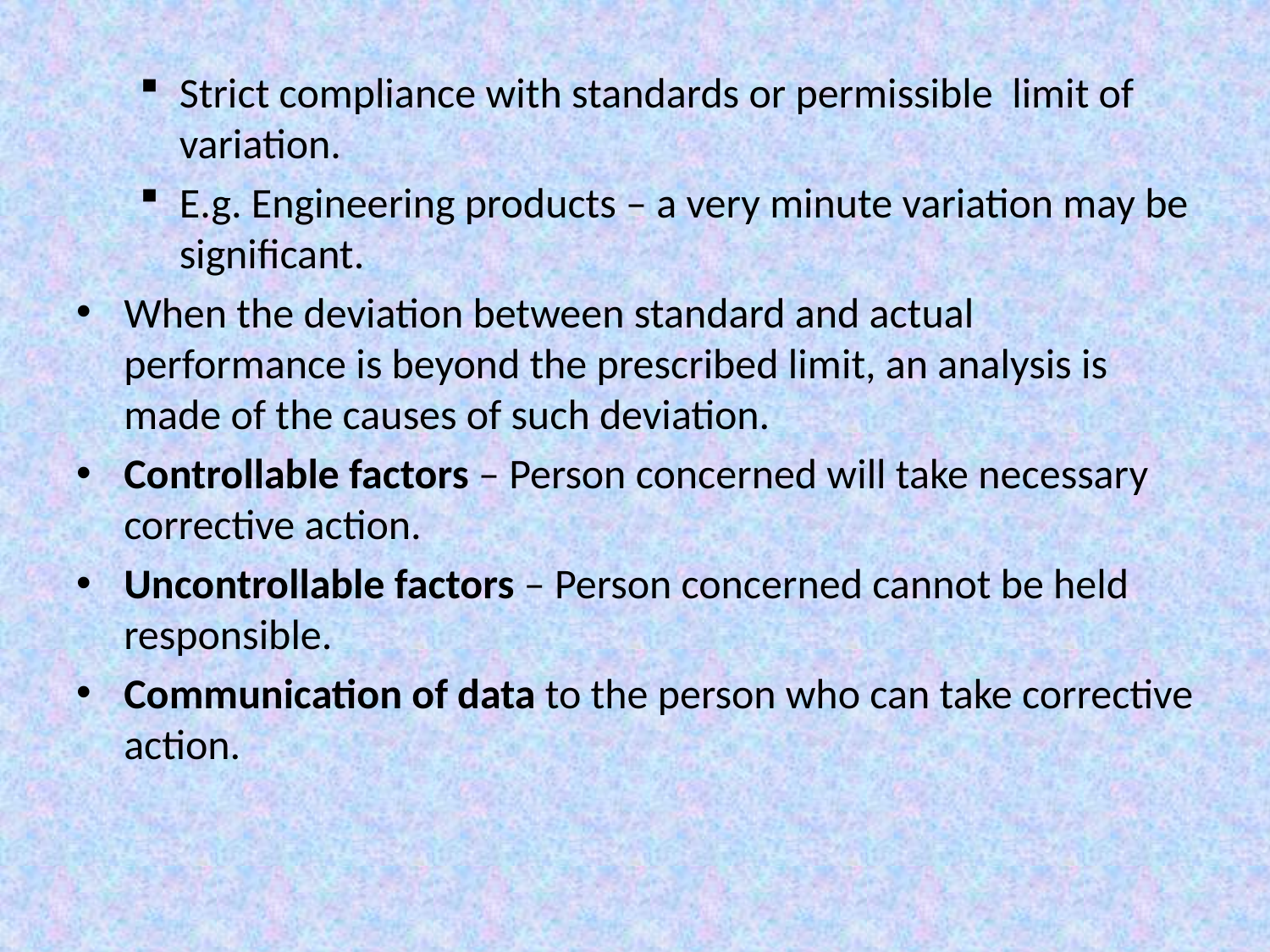

Strict compliance with standards or permissible  limit of variation.
E.g. Engineering products – a very minute variation may be significant.
When the deviation between standard and actual performance is beyond the prescribed limit, an analysis is made of the causes of such deviation.
Controllable factors – Person concerned will take necessary corrective action.
Uncontrollable factors – Person concerned cannot be held responsible.
Communication of data to the person who can take corrective action.